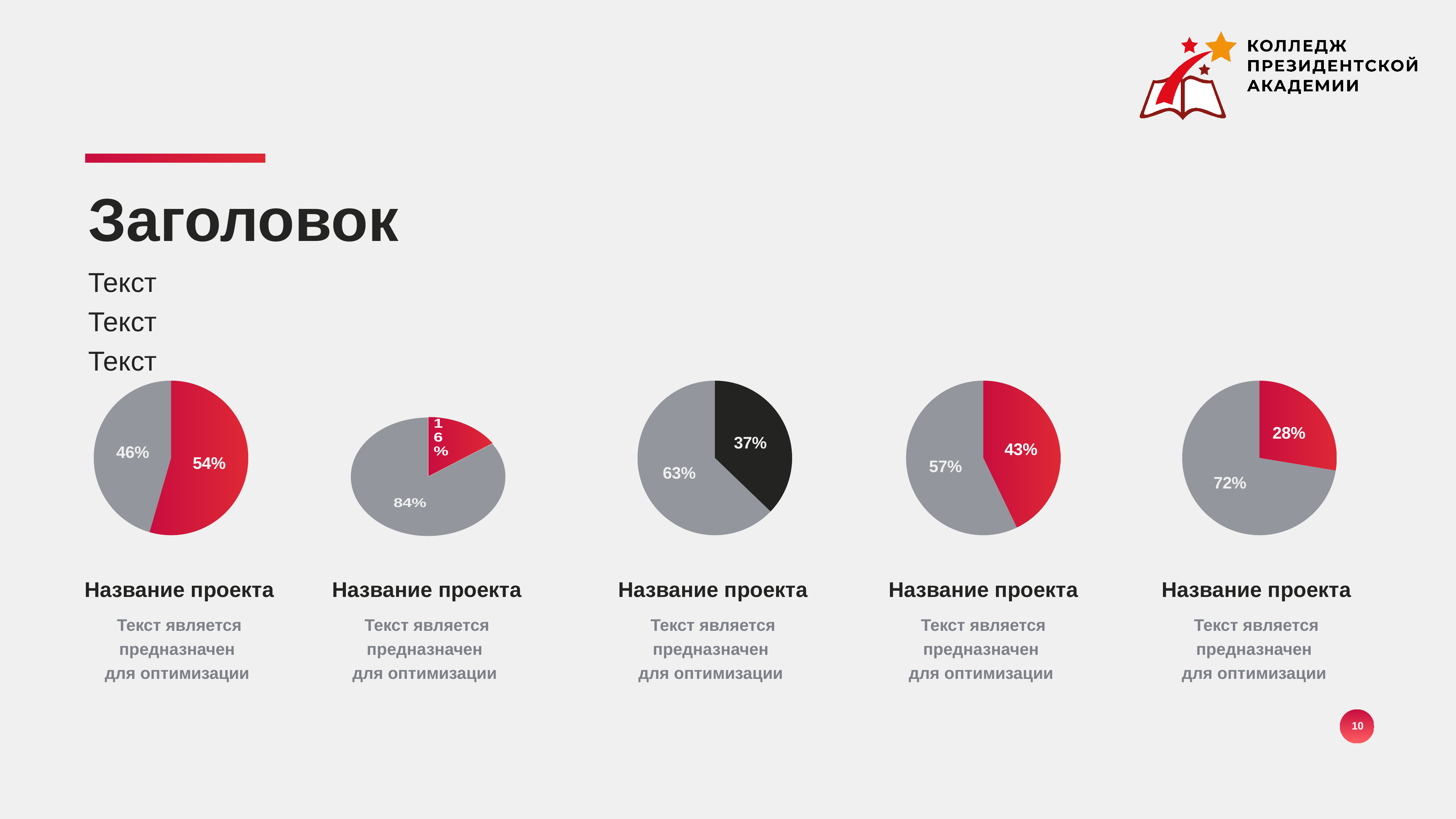

Заголовок
Текст
Текст
Текст

### Chart

| Category | Project Name |
|---|---|
| April | 91.0 |
| May | 76.0 |

### Chart

| Category | Project Name |
|---|---|
| April | 14.0 |
| May | 76.0 |

### Chart

| Category | Project Name |
|---|---|
| April | 45.0 |
| May | 76.0 |

### Chart

| Category | Project Name |
|---|---|
| April | 57.0 |
| May | 76.0 |

### Chart

| Category | Project Name |
|---|---|
| April | 29.0 |
| May | 76.0 |
Название проекта
Текст является предназначен
для оптимизации
Название проекта
Текст является предназначен
для оптимизации
Название проекта
Текст является предназначен
для оптимизации
Название проекта
Текст является предназначен
для оптимизации
Название проекта
Текст является предназначен
для оптимизации